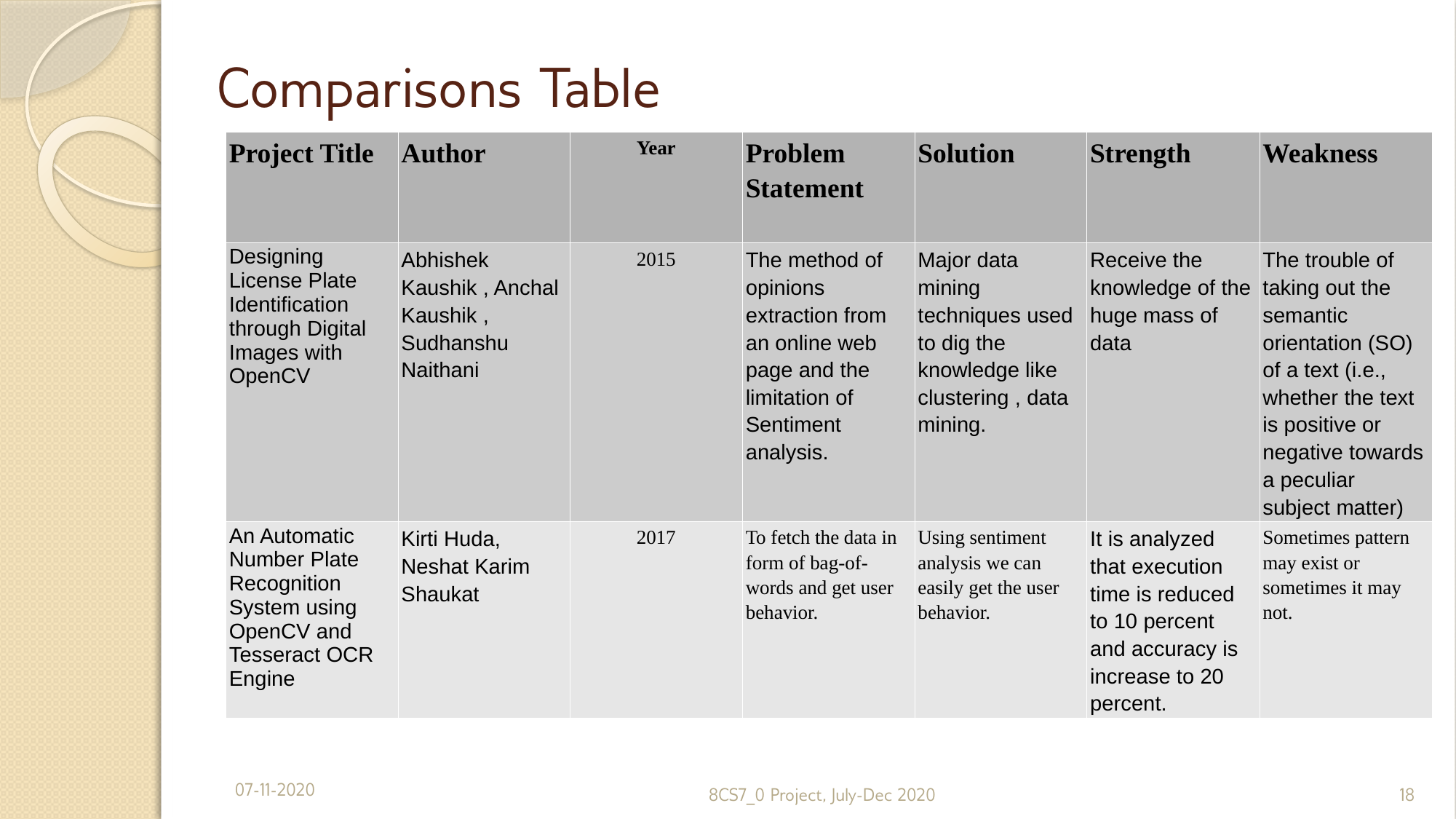

Comparisons Table
| Project Title | Author | Year | Problem Statement | Solution | Strength | Weakness |
| --- | --- | --- | --- | --- | --- | --- |
| Designing License Plate Identification through Digital Images with OpenCV | Abhishek Kaushik , Anchal Kaushik , Sudhanshu Naithani | 2015 | The method of opinions extraction from an online web page and the limitation of Sentiment analysis. | Major data mining techniques used to dig the knowledge like clustering , data mining. | Receive the knowledge of the huge mass of data | The trouble of taking out the semantic orientation (SO) of a text (i.e., whether the text is positive or negative towards a peculiar subject matter) |
| An Automatic Number Plate Recognition System using OpenCV and Tesseract OCR Engine | Kirti Huda, Neshat Karim Shaukat | 2017 | To fetch the data in form of bag-of-words and get user behavior. | Using sentiment analysis we can easily get the user behavior. | It is analyzed that execution time is reduced to 10 percent and accuracy is increase to 20 percent. | Sometimes pattern may exist or sometimes it may not. |

07-11-2020
8CS7_0 Project, July-Dec 2020
18